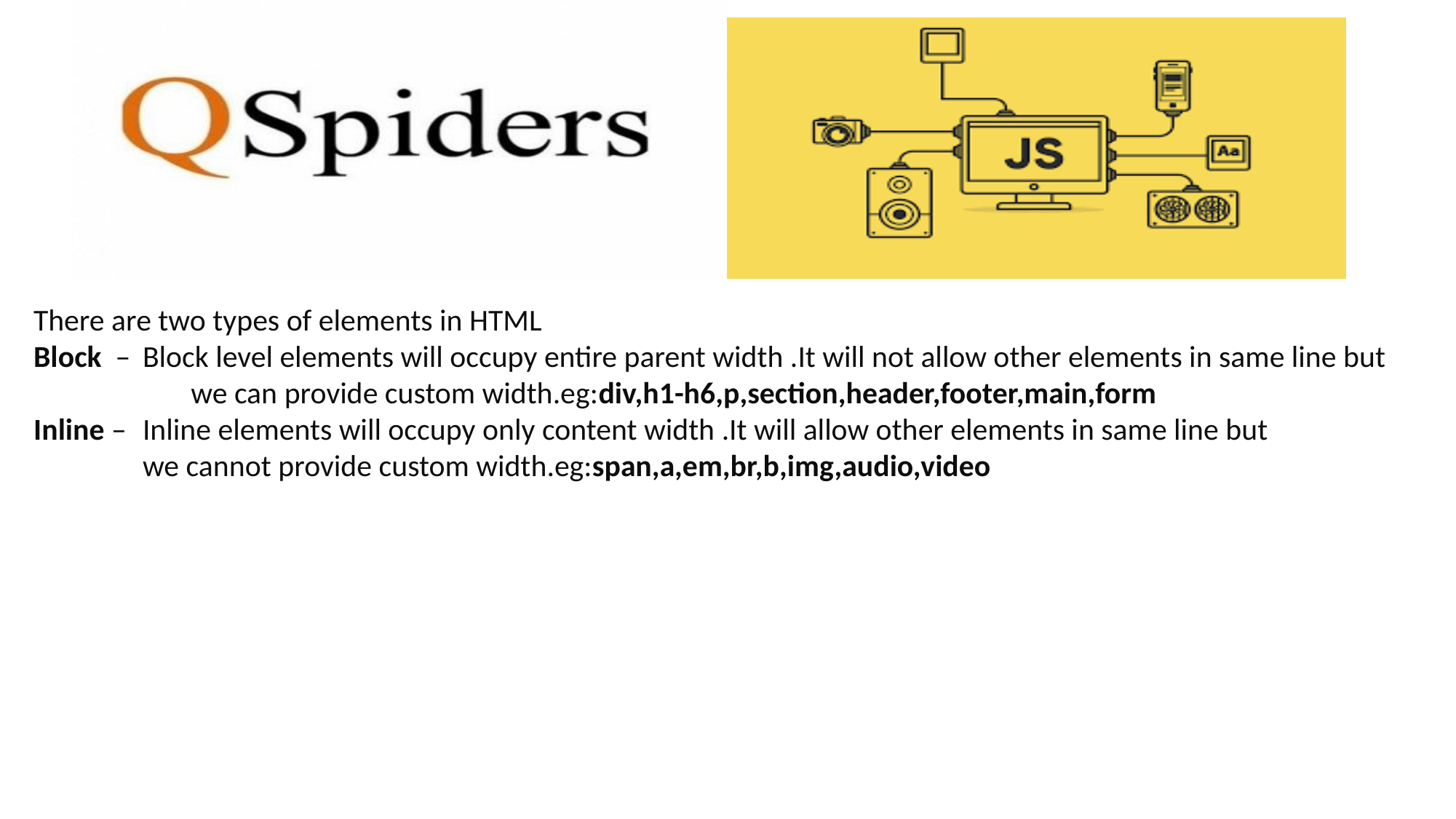

There are two types of elements in HTML
Block  – 	Block level elements will occupy entire parent width .It will not allow other elements in same line but 	       we can provide custom width.eg:div,h1-h6,p,section,header,footer,main,form
Inline –	Inline elements will occupy only content width .It will allow other elements in same line but
	we cannot provide custom width.eg:span,a,em,br,b,img,audio,video